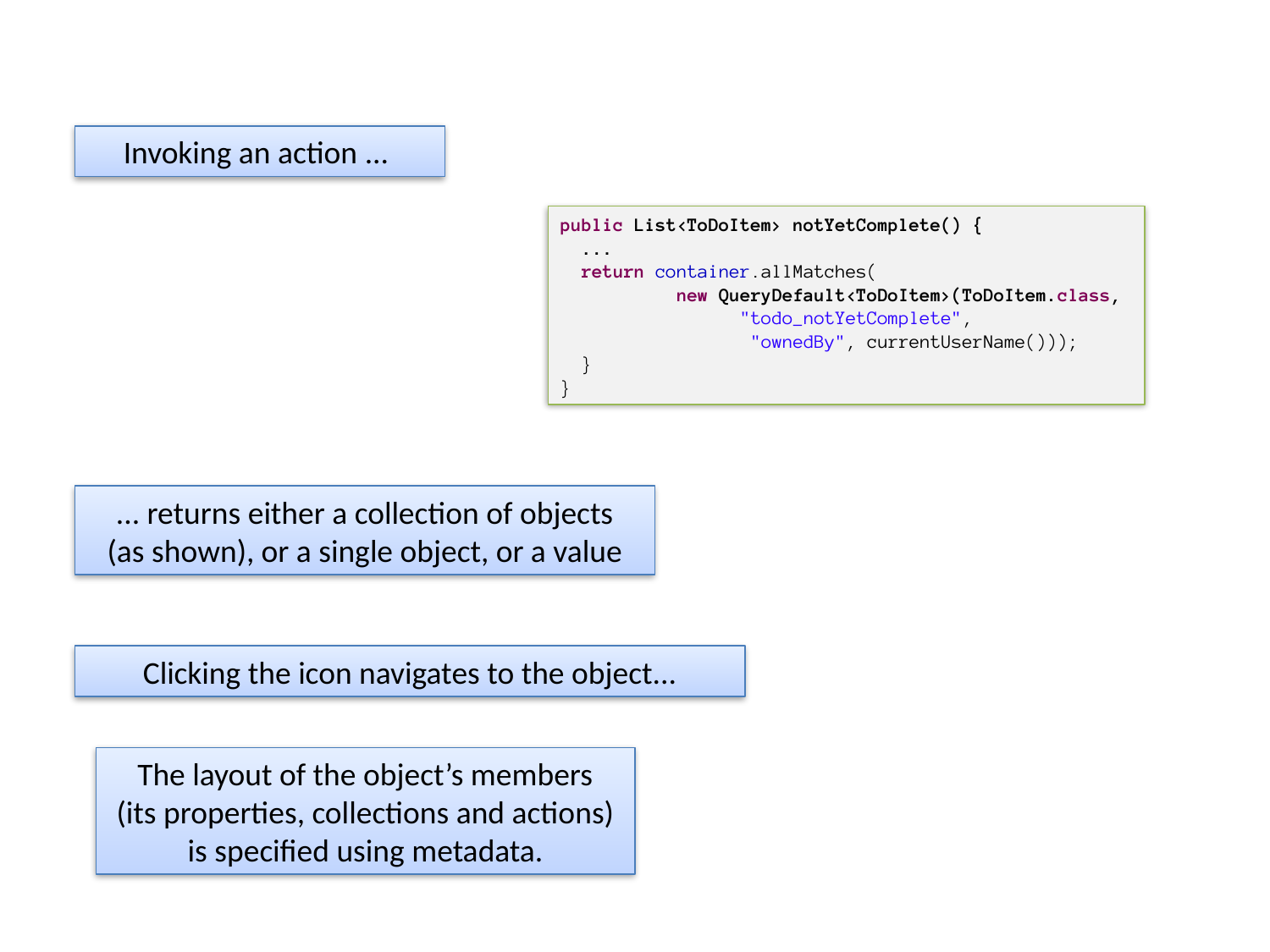

Invoking an action ...
public List<ToDoItem> notYetComplete() {
  ...
  return container.allMatches(
           new QueryDefault<ToDoItem>(ToDoItem.class,
                 "todo_notYetComplete",
                  "ownedBy", currentUserName()));
  }
}
... returns either a collection of objects
(as shown), or a single object, or a value
Clicking the icon navigates to the object...
The layout of the object’s members
(its properties, collections and actions)
is specified using metadata.